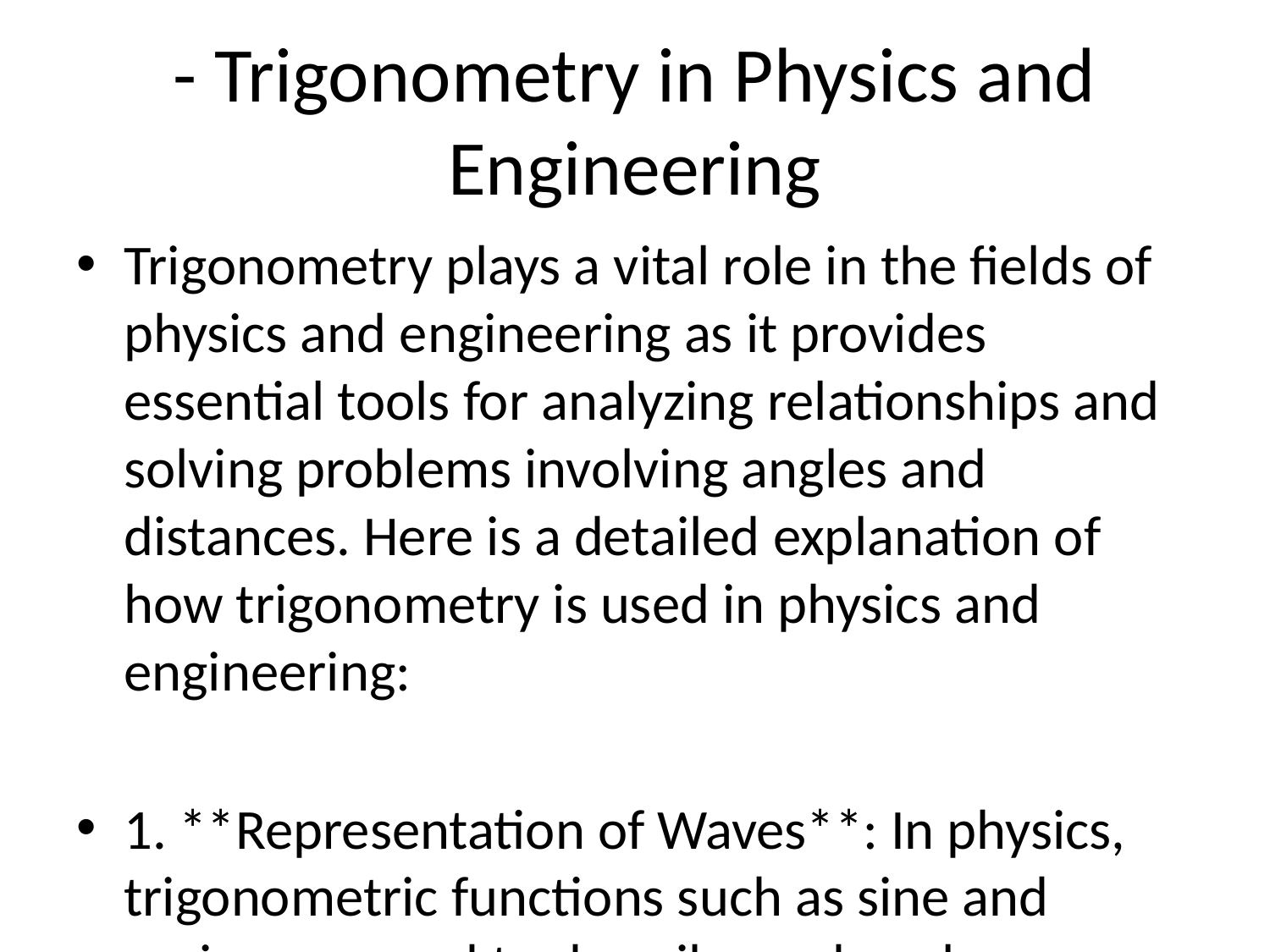

# - Trigonometry in Physics and Engineering
Trigonometry plays a vital role in the fields of physics and engineering as it provides essential tools for analyzing relationships and solving problems involving angles and distances. Here is a detailed explanation of how trigonometry is used in physics and engineering:

1. **Representation of Waves**: In physics, trigonometric functions such as sine and cosine are used to describe and analyze waveforms. For example, in the study of acoustics and optics, trigonometry helps in understanding the behavior of sound waves and light waves.

2. **Angular Motion**: Trigonometry is crucial when analyzing the motion of objects in circular paths. In physics and engineering, concepts like angular velocity, angular acceleration, and centripetal force rely on trigonometric functions to describe the relationship between angles and time.

3. **Resolution of Forces**: When dealing with forces acting in different directions, trigonometry helps resolve these forces into components along perpendicular axes. This is crucial in structural engineering, where forces need to be analyzed to design stable and safe structures.

4. **Vector Analysis**: Trigonometry is used to analyze and manipulate vectors in physics and engineering. By using trigonometric functions, engineers and physicists can determine the magnitude and direction of vectors in a given system.

5. **Projectiles and Trajectories**: In physics, trigonometry is applied to analyze the motion of projectiles like missiles or balls. By using trigonometric functions, engineers can calculate the angle and velocity required for a projectile to reach a specific target.

6. **Electrical Engineering**: In electrical engineering, trigonometry is used to analyze alternating current (AC) circuits, where voltage and current oscillate sinusoidally. Trigonometric functions help in understanding the phase differences, impedance, and power factor in AC circuits.

7. **Optics and Imaging**: Trigonometry is essential in optics for understanding light refraction, reflection, and imaging. Engineers use trigonometric principles to design lenses, mirrors, and optical systems for various applications like cameras, telescopes, and microscopes.

8. **Mechanical Engineering**: Trigonometry plays a crucial role in mechanical engineering for analyzing forces, torques, and motion in machines and structures. Engineers use trigonometric equations to design mechanisms, calculate gear ratios, and analyze stress distribution in materials.

In conclusion, trigonometry is a fundamental mathematical tool in physics and engineering, enabling professionals to model physical phenomena, solve complex problems, and design innovative technologies. Its applications span across various disciplines, making it indispensable for understanding the natural world and creating sophisticated engineering solutions.